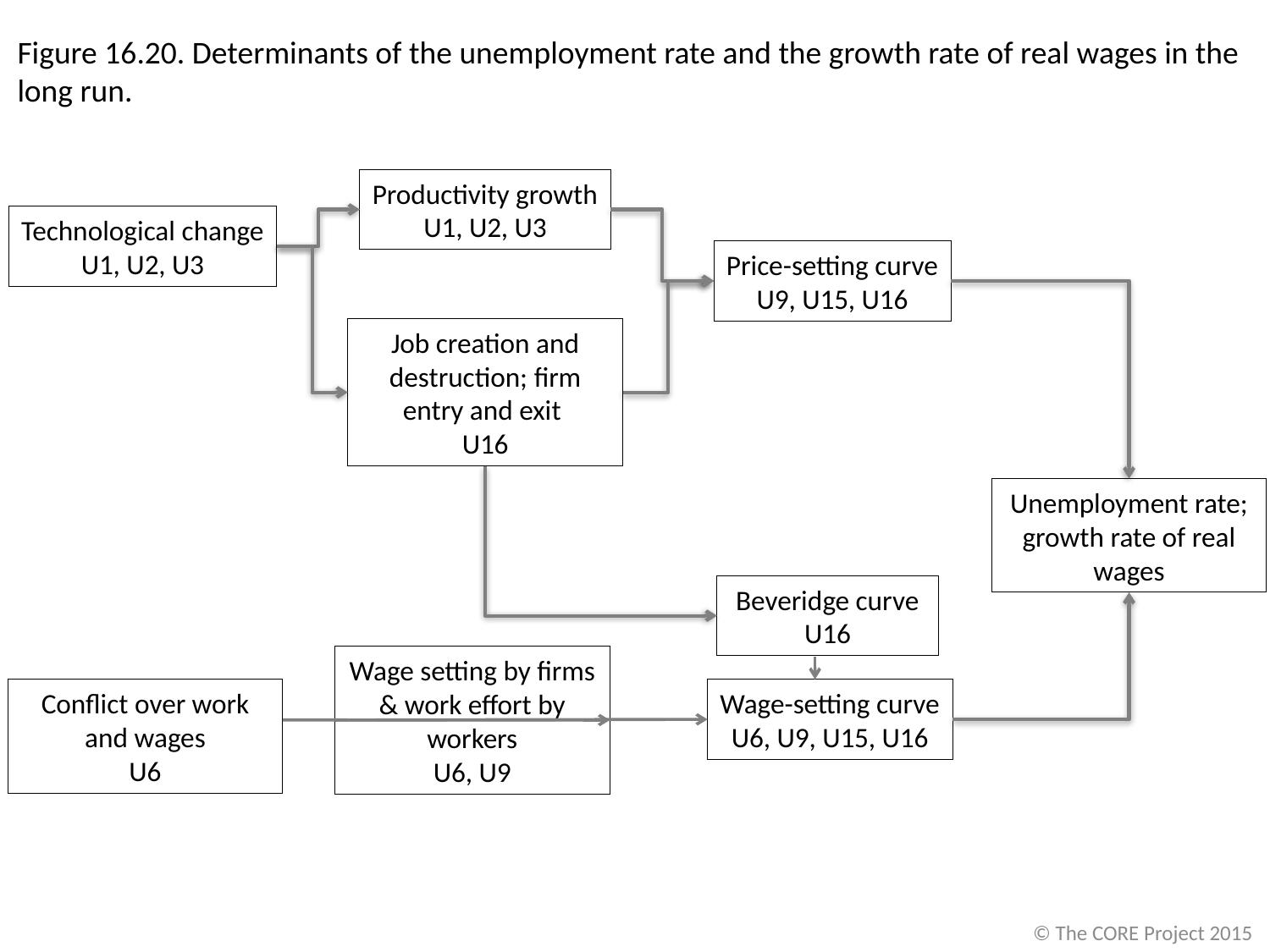

Figure 16.20. Determinants of the unemployment rate and the growth rate of real wages in the long run.
Productivity growth
U1, U2, U3
Technological change
U1, U2, U3
Price-setting curve
U9, U15, U16
Job creation and destruction; firm entry and exit
U16
Unemployment rate; growth rate of real wages
Beveridge curve
U16
Wage setting by firms & work effort by workers
U6, U9
Conflict over work and wages
U6
Wage-setting curve
U6, U9, U15, U16
© The CORE Project 2015